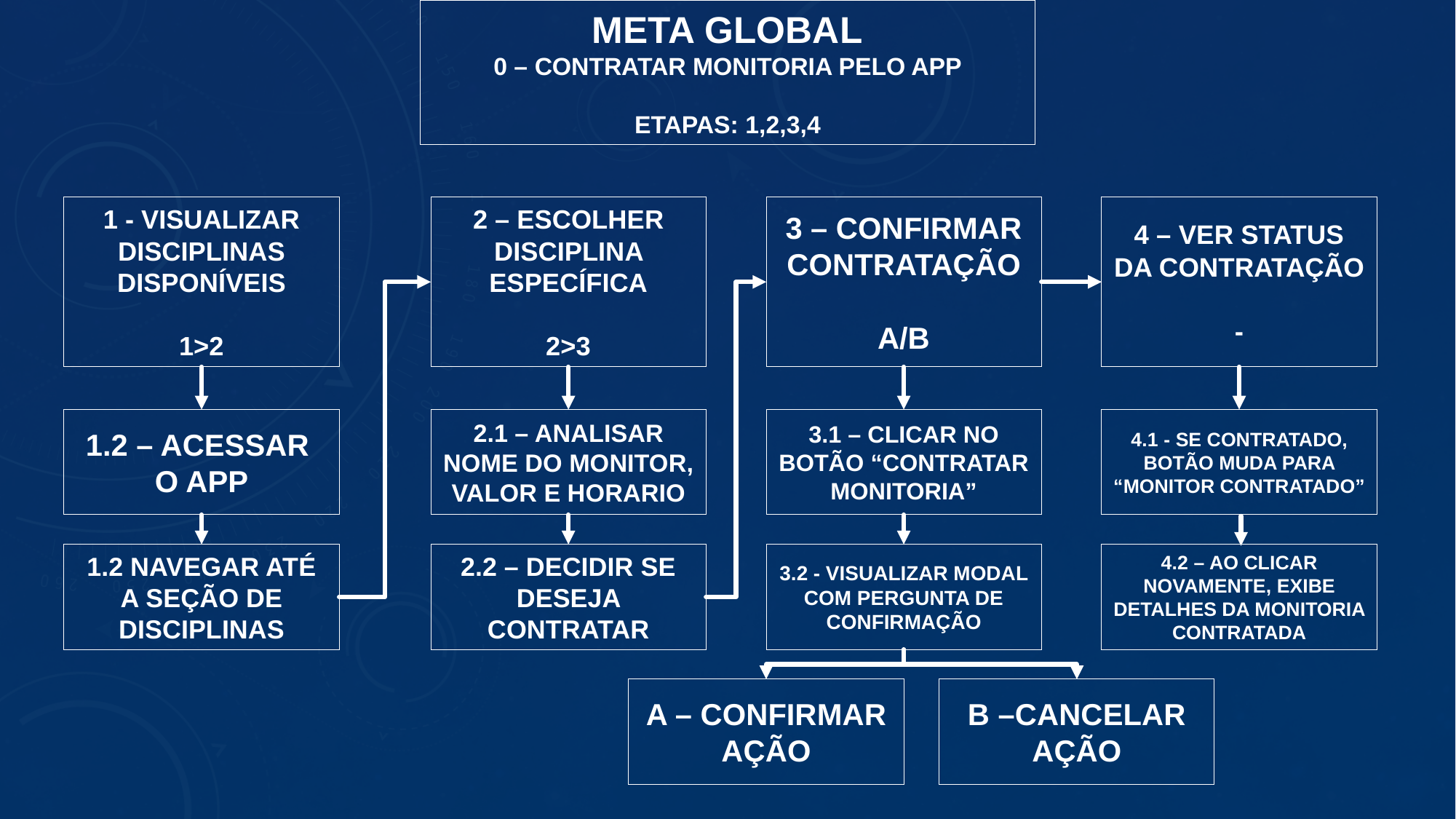

Meta Global
0 – Contratar monitoria pelo app

Etapas: 1,2,3,4
1 - Visualizar Disciplinas disponíveis

1>2
2 – Escolher disciplina específica

2>3
3 – confirmar contratação

a/b
4 – ver status da contratação

-

1.2 – Acessar
o app
2.1 – Analisar nome do monitor, valor e horario
3.1 – clicar no botão “contratar monitoria”
4.1 - se contratado, botão muda para “monitor contratado”
1.2 navegar até a seção de disciplinas
2.2 – decidir se deseja contratar
3.2 - Visualizar modal com pergunta de confirmação
4.2 – ao clicar novamente, exibe detalhes da monitoria contratada
A – confirmar ação
B –cancelar ação